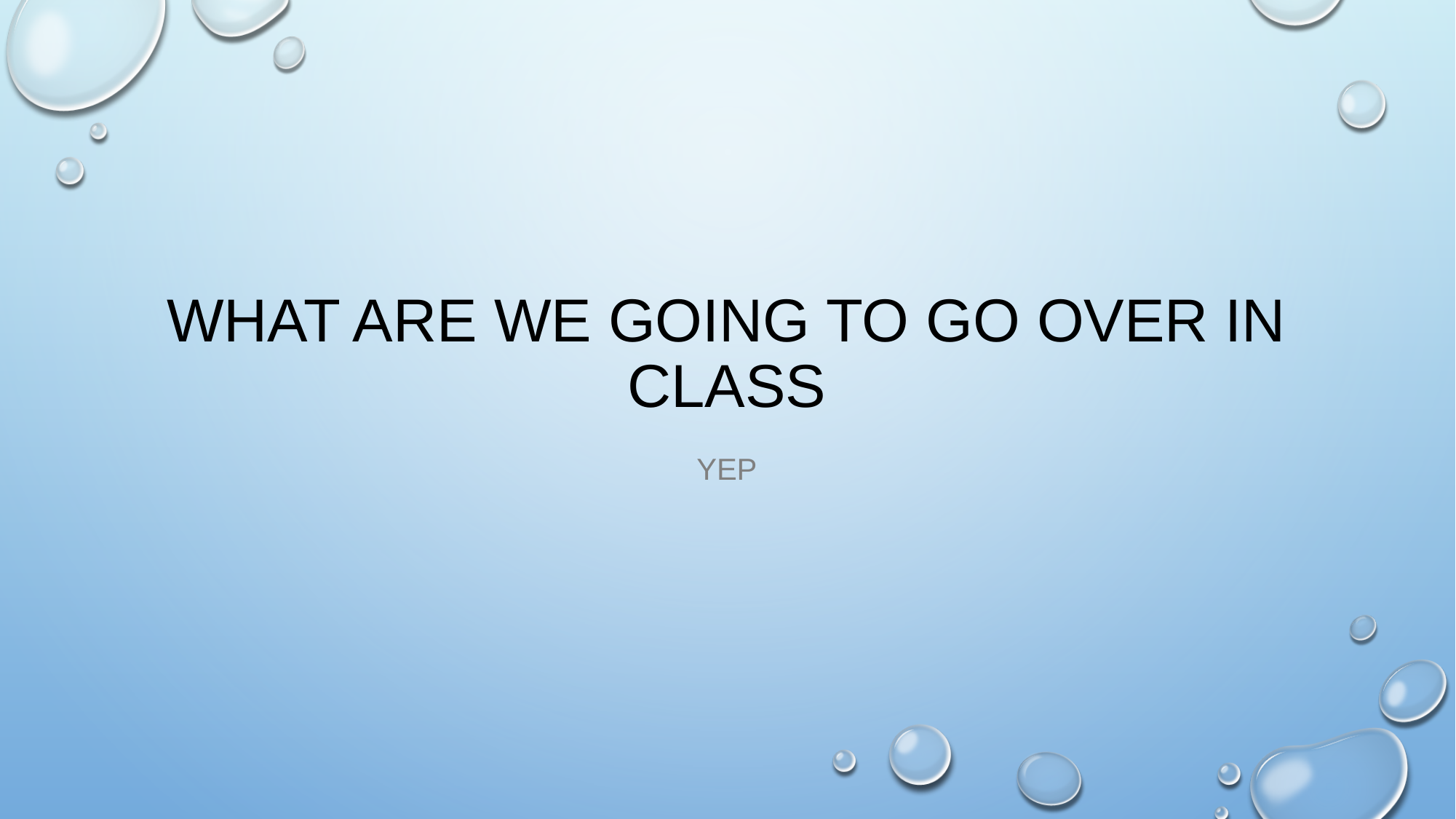

# What are we going to go over in class
yep